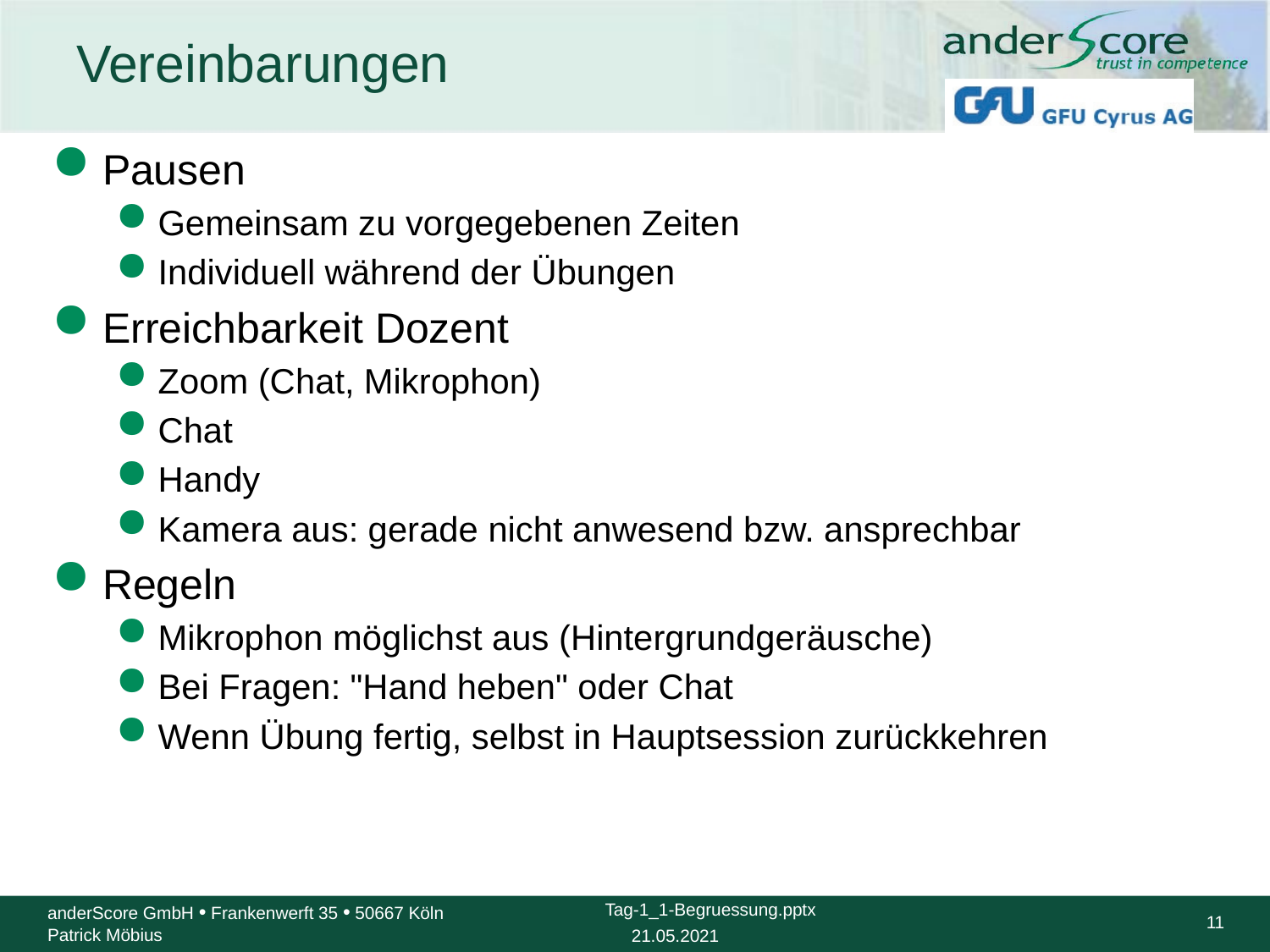

# Vereinbarungen
Pausen
Gemeinsam zu vorgegebenen Zeiten
Individuell während der Übungen
Erreichbarkeit Dozent
Zoom (Chat, Mikrophon)
Chat
Handy
Kamera aus: gerade nicht anwesend bzw. ansprechbar
Regeln
Mikrophon möglichst aus (Hintergrundgeräusche)
Bei Fragen: "Hand heben" oder Chat
Wenn Übung fertig, selbst in Hauptsession zurückkehren